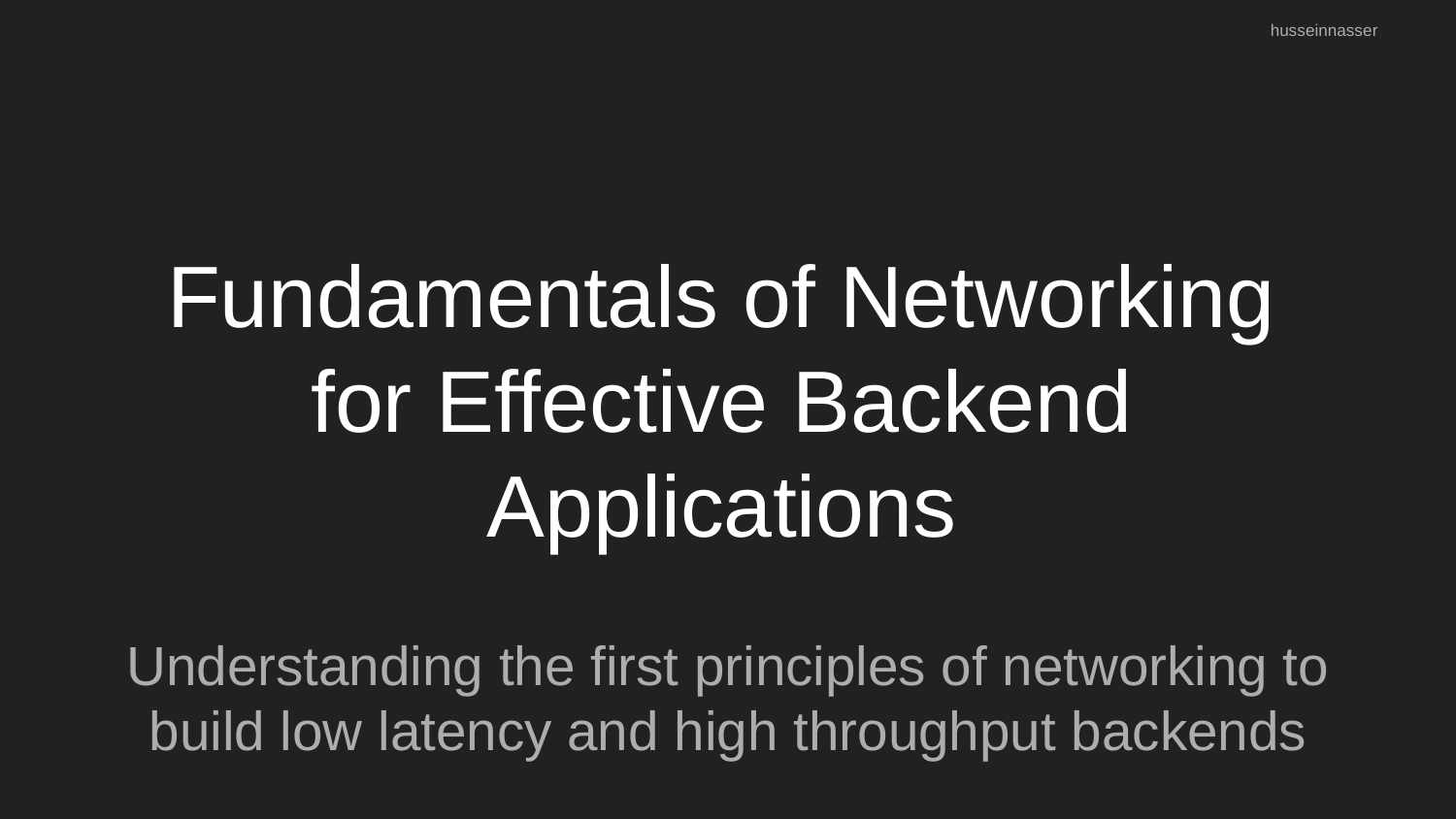

husseinnasser
# Fundamentals of Networking for Effective Backend Applications
Understanding the first principles of networking to build low latency and high throughput backends